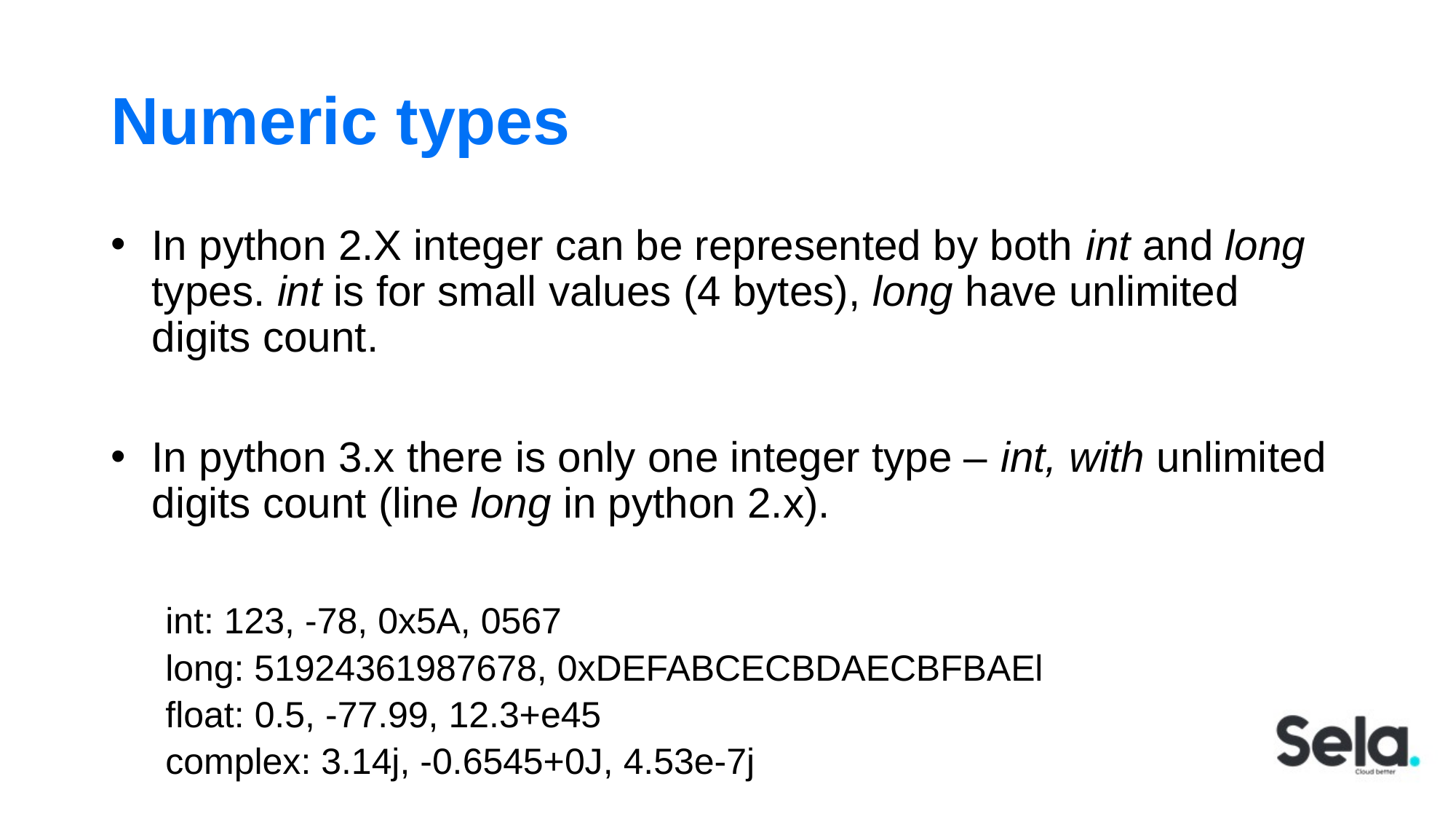

# Numeric types
In python 2.X integer can be represented by both int and long types. int is for small values (4 bytes), long have unlimited digits count.

In python 3.x there is only one integer type – int, with unlimited digits count (line long in python 2.x).

int: 123, -78, 0x5A, 0567
long: 51924361987678, 0xDEFABCECBDAECBFBAEl
float: 0.5, -77.99, 12.3+e45
complex: 3.14j, -0.6545+0J, 4.53e-7j